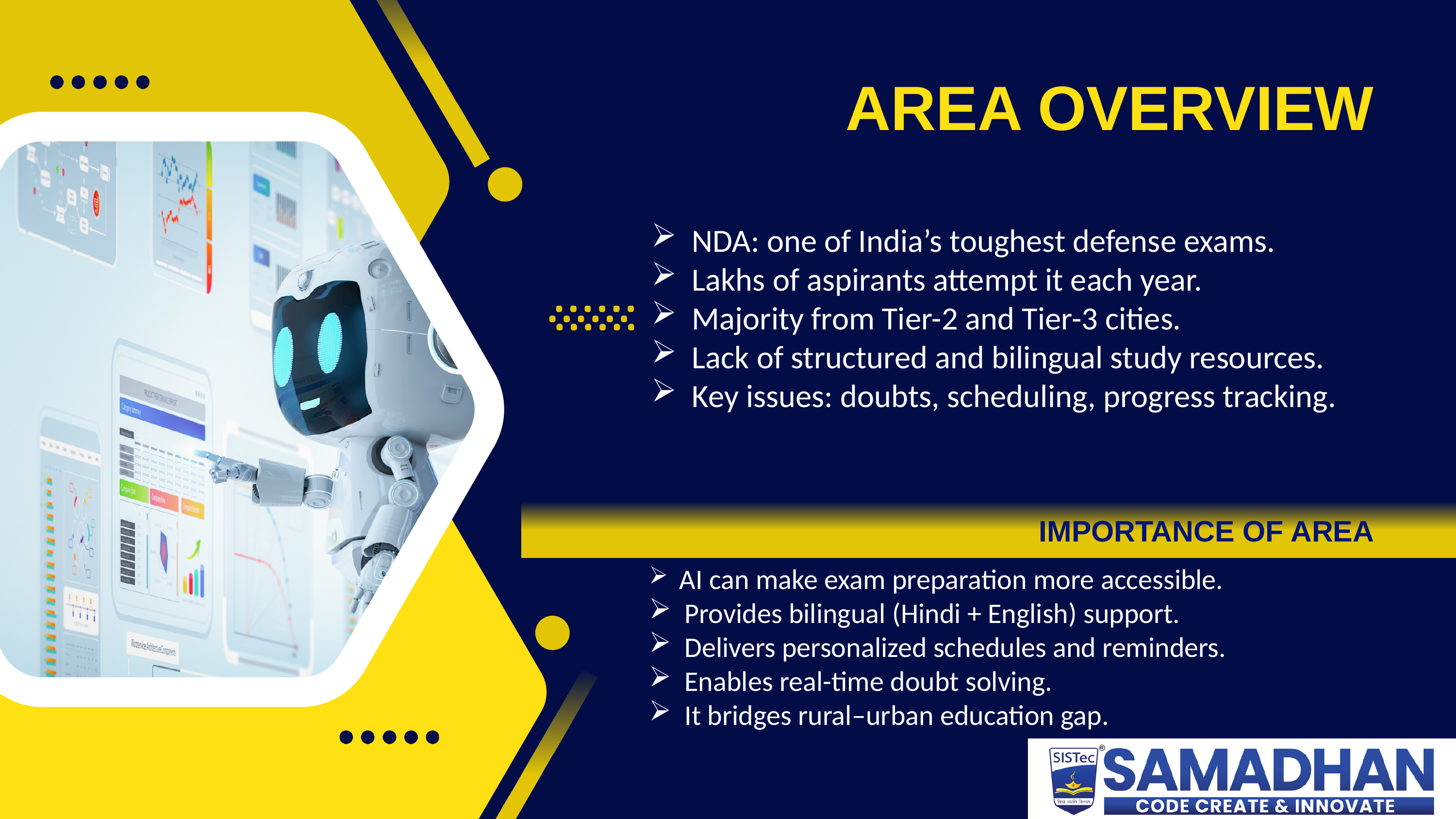

AREA OVERVIEW

  NDA: one of India’s toughest defense exams.
  Lakhs of aspirants attempt it each year.
  Majority from Tier-2 and Tier-3 cities.
  Lack of structured and bilingual study resources.
  Key issues: doubts, scheduling, progress tracking.

IMPORTANCE OF AREA
  AI can make exam preparation more accessible.
  Provides bilingual (Hindi + English) support.
  Delivers personalized schedules and reminders.
  Enables real-time doubt solving.
  It bridges rural–urban education gap.